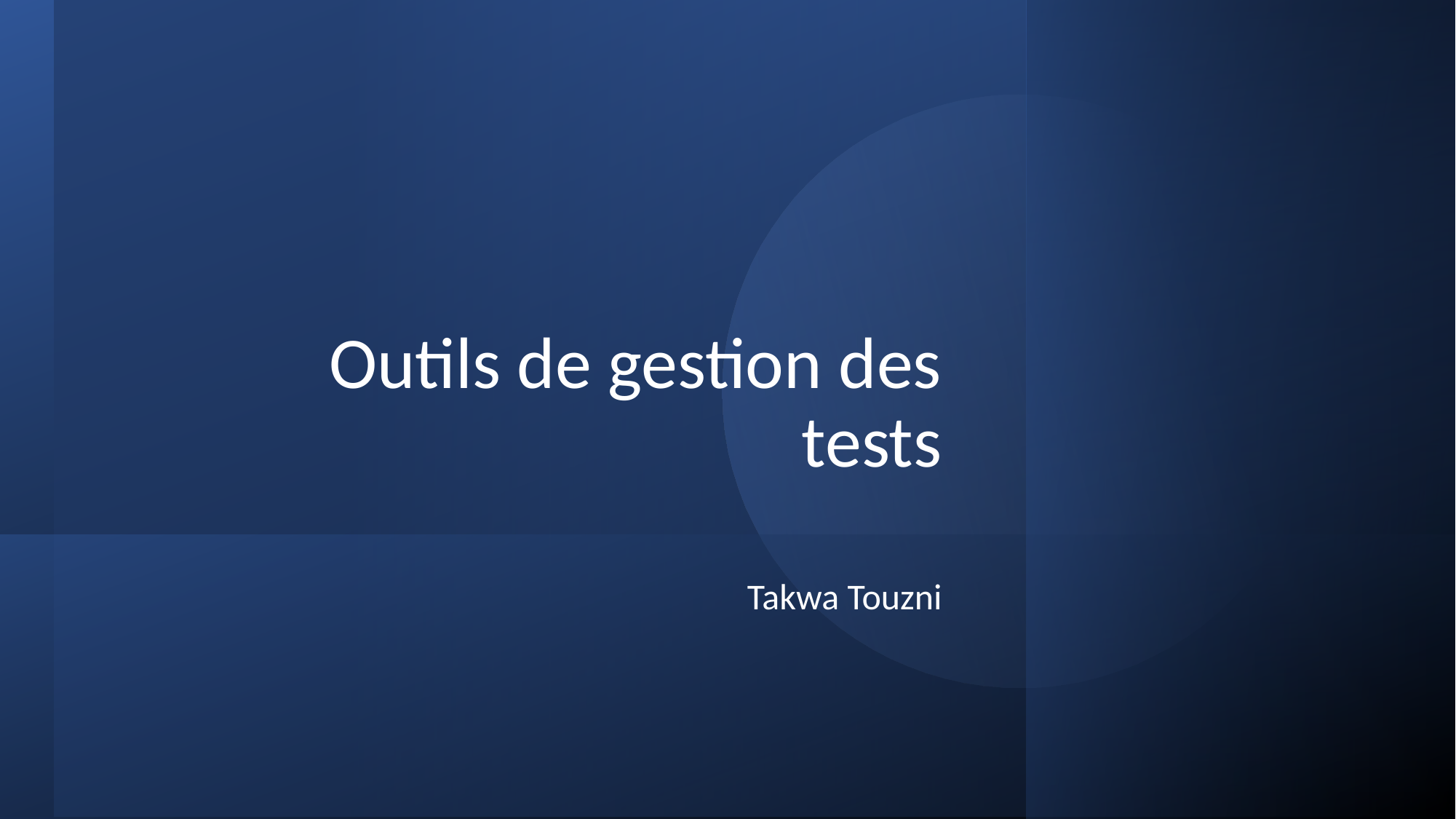

# Outils de gestion des tests

Takwa Touzni